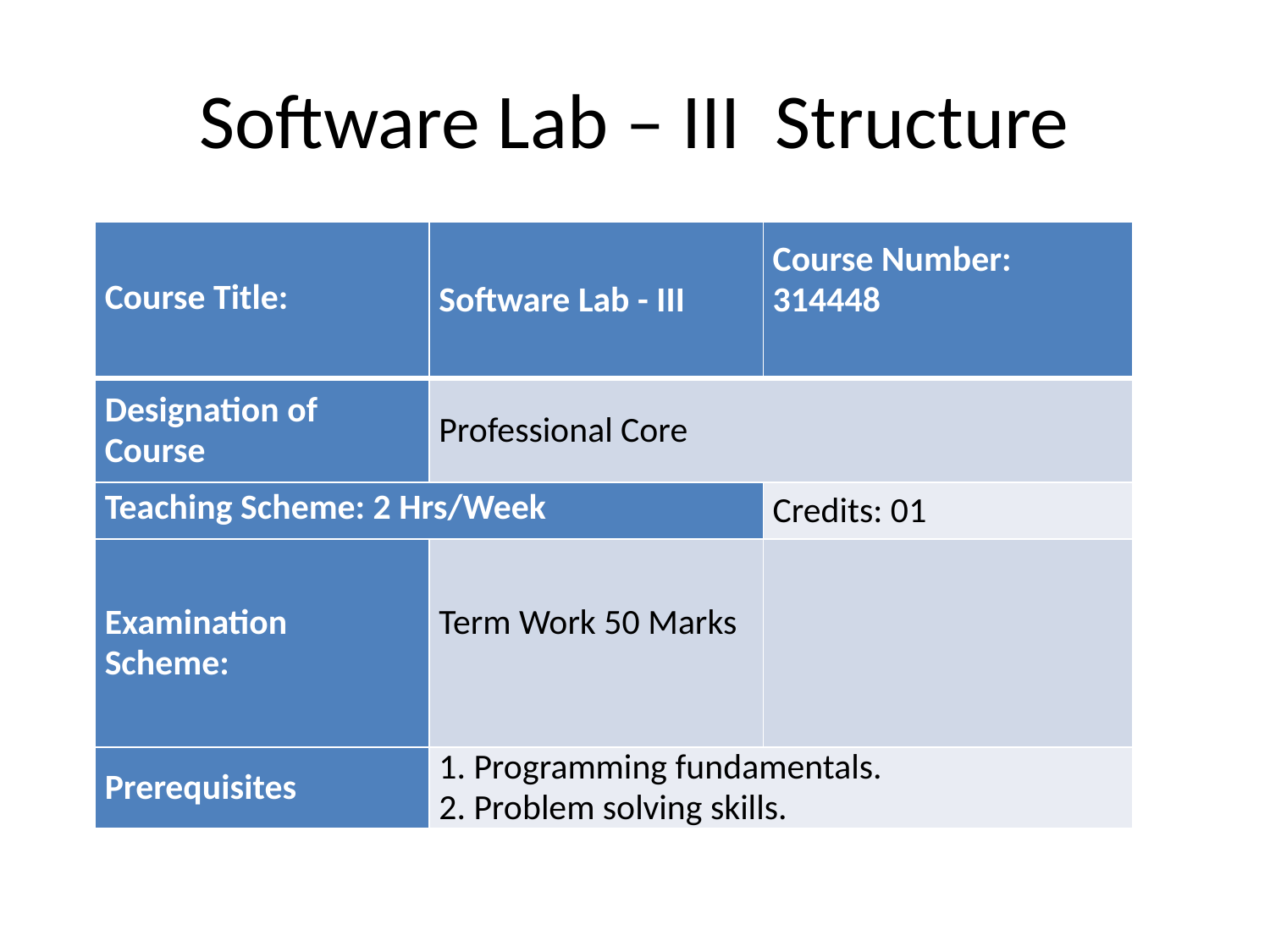

# Software Lab – III  Structure
| Course Title: | Software Lab - III | Course Number: 314448 |
| --- | --- | --- |
| Designation of Course | Professional Core |  |
| Teaching Scheme: 2 Hrs/Week |  | Credits: 01 |
| Examination Scheme: | Term Work 50 Marks |  |
| Prerequisites | 1. Programming fundamentals. 2. Problem solving skills. |  |